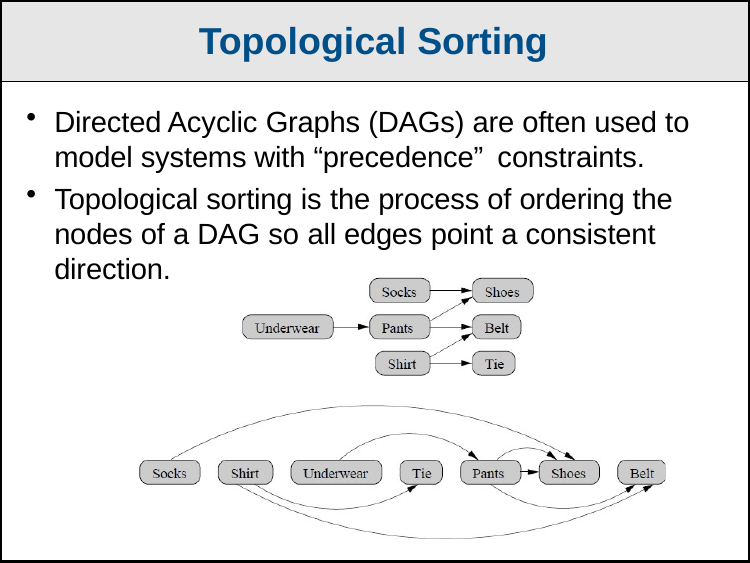

Topological Sorting
Directed Acyclic Graphs (DAGs) are often used to  model systems with “precedence” constraints.
Topological sorting is the process of ordering the  nodes of a DAG so all edges point a consistent  direction.